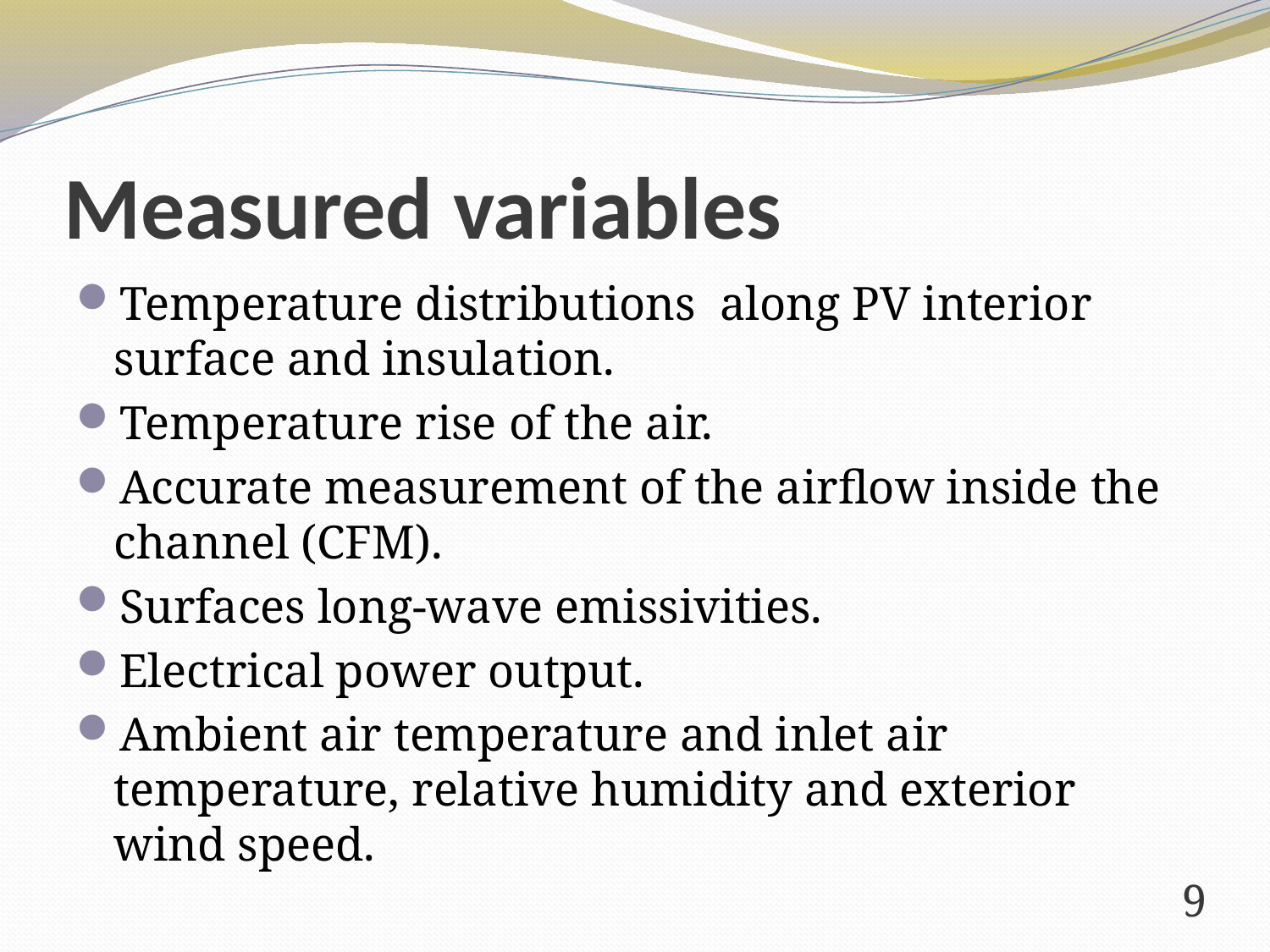

# Measured variables
Temperature distributions  along PV interior surface and insulation.
Temperature rise of the air.
Accurate measurement of the airflow inside the channel (CFM).
Surfaces long-wave emissivities.
Electrical power output.
Ambient air temperature and inlet air temperature, relative humidity and exterior wind speed.
9